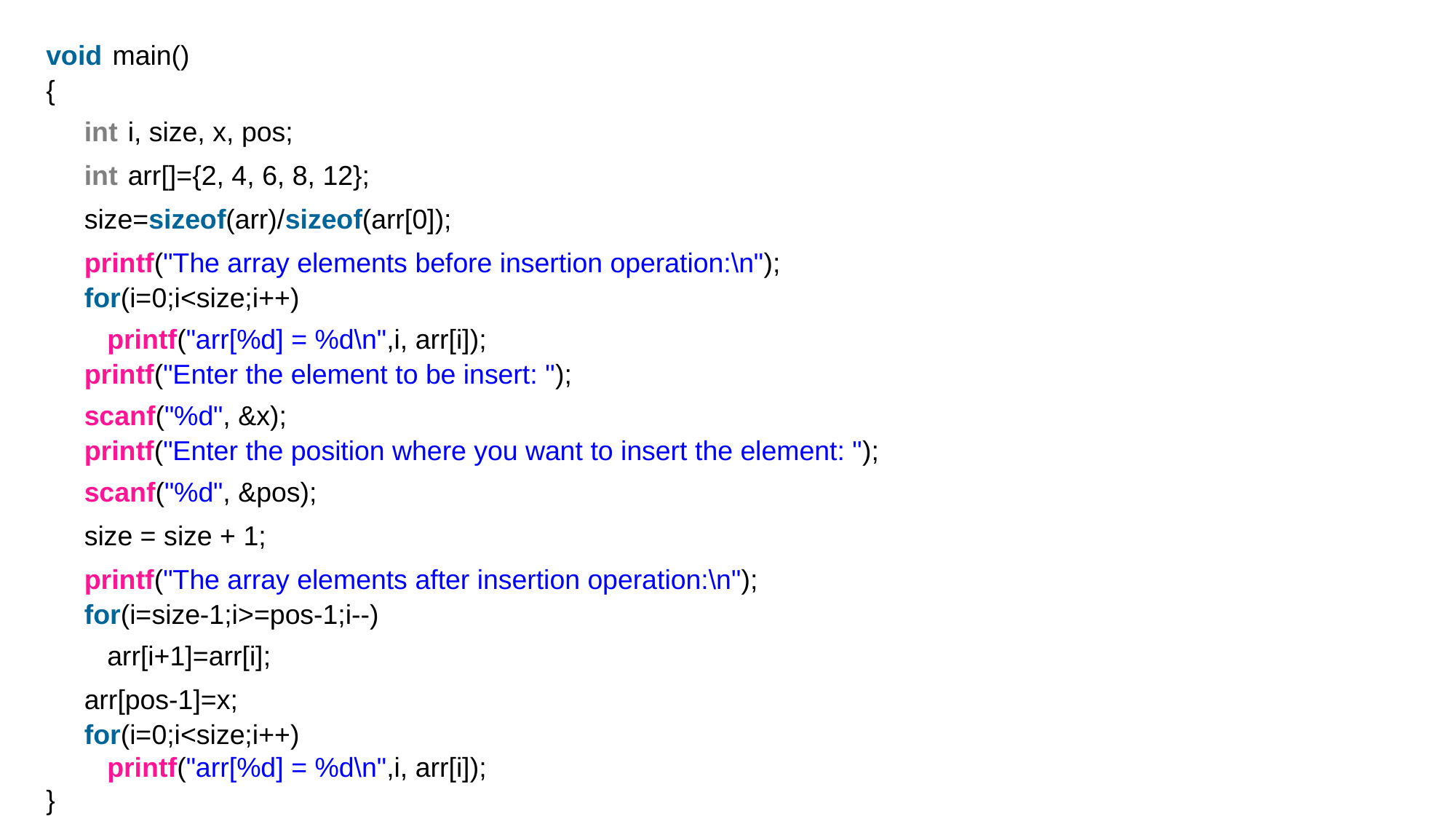

void main()
{
     int i, size, x, pos;
     int arr[]={2, 4, 6, 8, 12};
     size=sizeof(arr)/sizeof(arr[0]);
     printf("The array elements before insertion operation:\n");
     for(i=0;i<size;i++)
        printf("arr[%d] = %d\n",i, arr[i]);
     printf("Enter the element to be insert: ");
     scanf("%d", &x);
     printf("Enter the position where you want to insert the element: ");
     scanf("%d", &pos);
     size = size + 1;
     printf("The array elements after insertion operation:\n");
     for(i=size-1;i>=pos-1;i--)
        arr[i+1]=arr[i];
     arr[pos-1]=x;
     for(i=0;i<size;i++)
        printf("arr[%d] = %d\n",i, arr[i]);
}